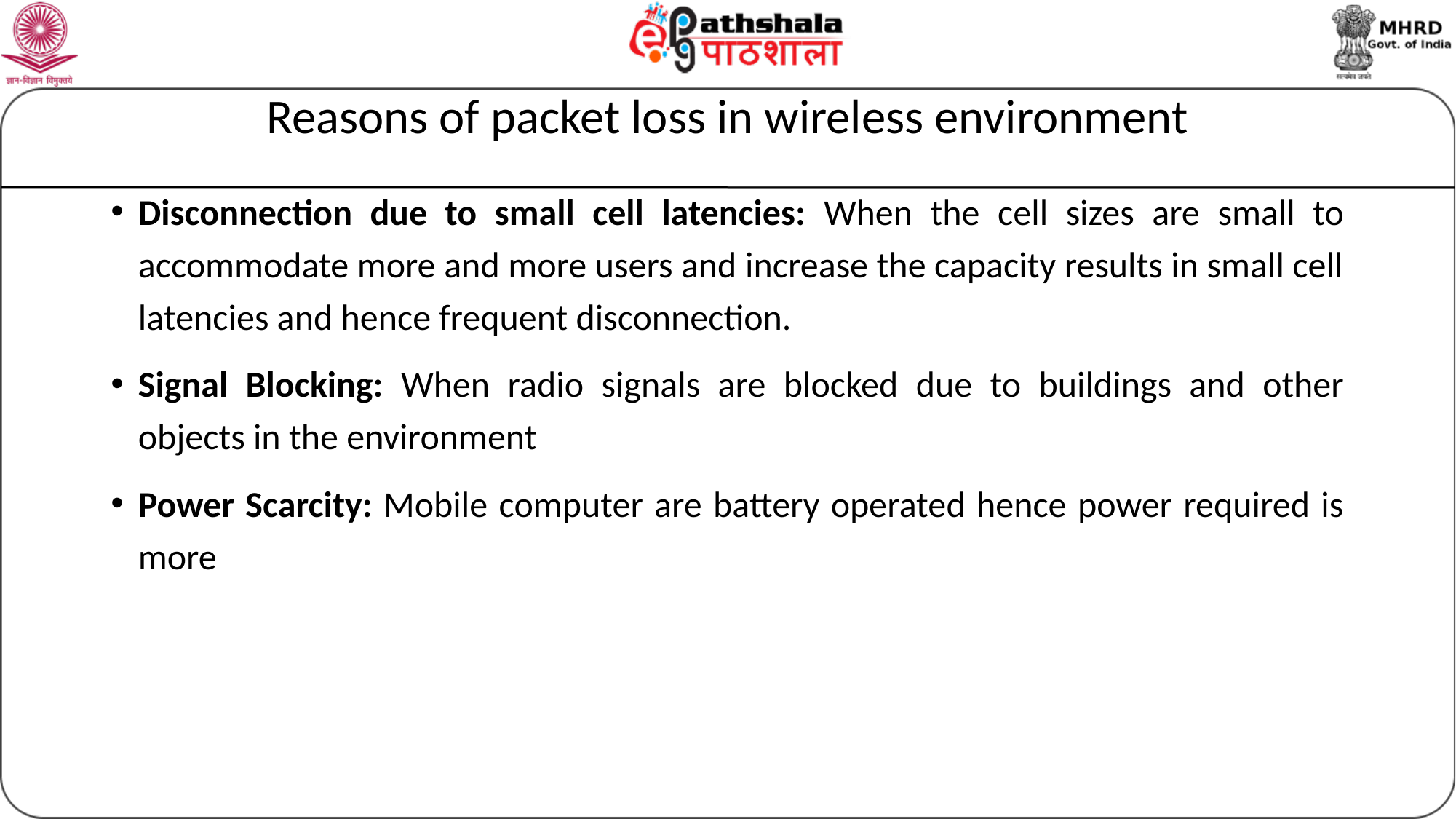

# Reasons of packet loss in wireless environment
Disconnection due to small cell latencies: When the cell sizes are small to accommodate more and more users and increase the capacity results in small cell latencies and hence frequent disconnection.
Signal Blocking: When radio signals are blocked due to buildings and other objects in the environment
Power Scarcity: Mobile computer are battery operated hence power required is more